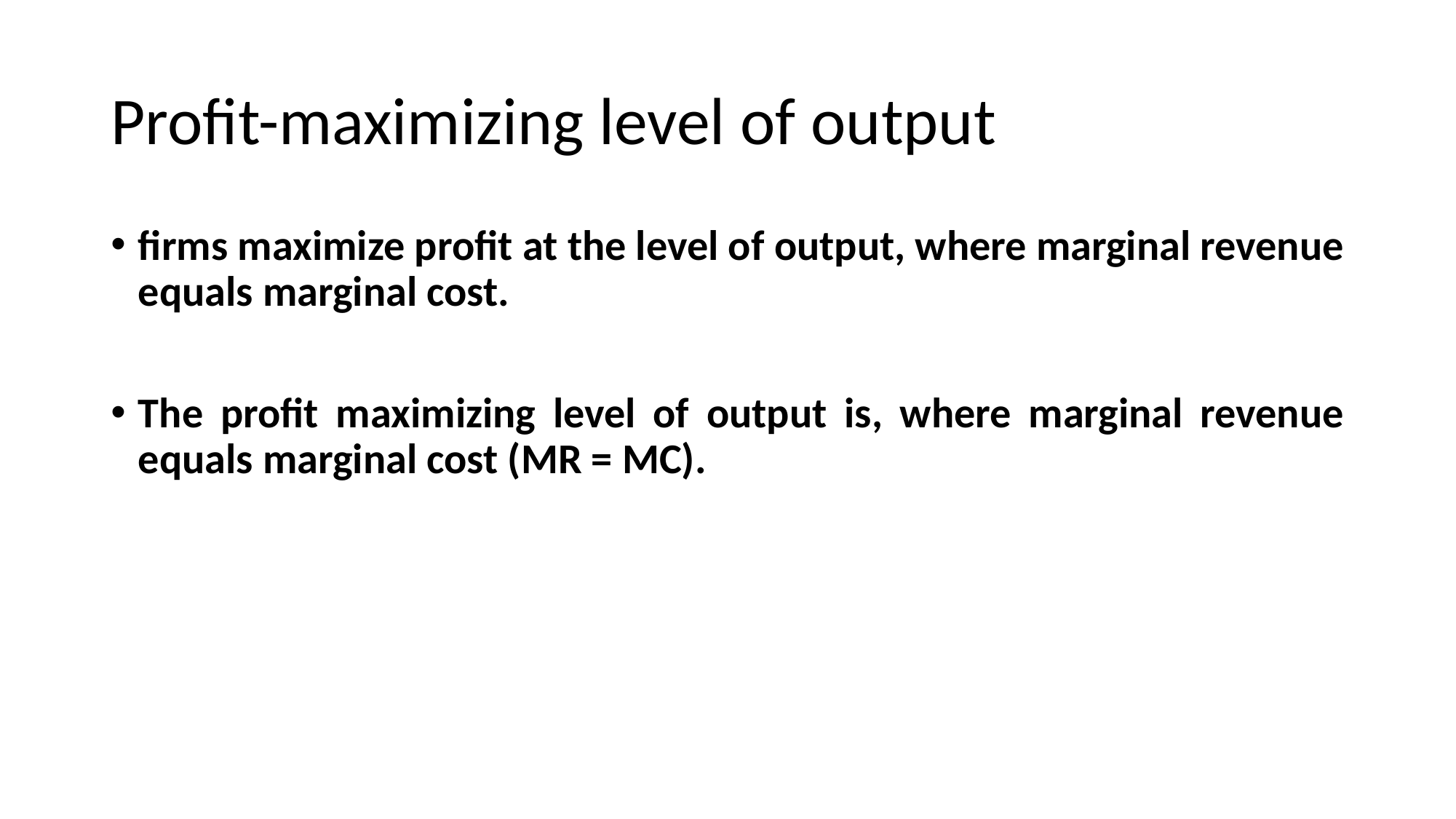

# Profit-maximizing level of output
firms maximize profit at the level of output, where marginal revenue equals marginal cost.

The profit maximizing level of output is, where marginal revenue equals marginal cost (MR = MC).